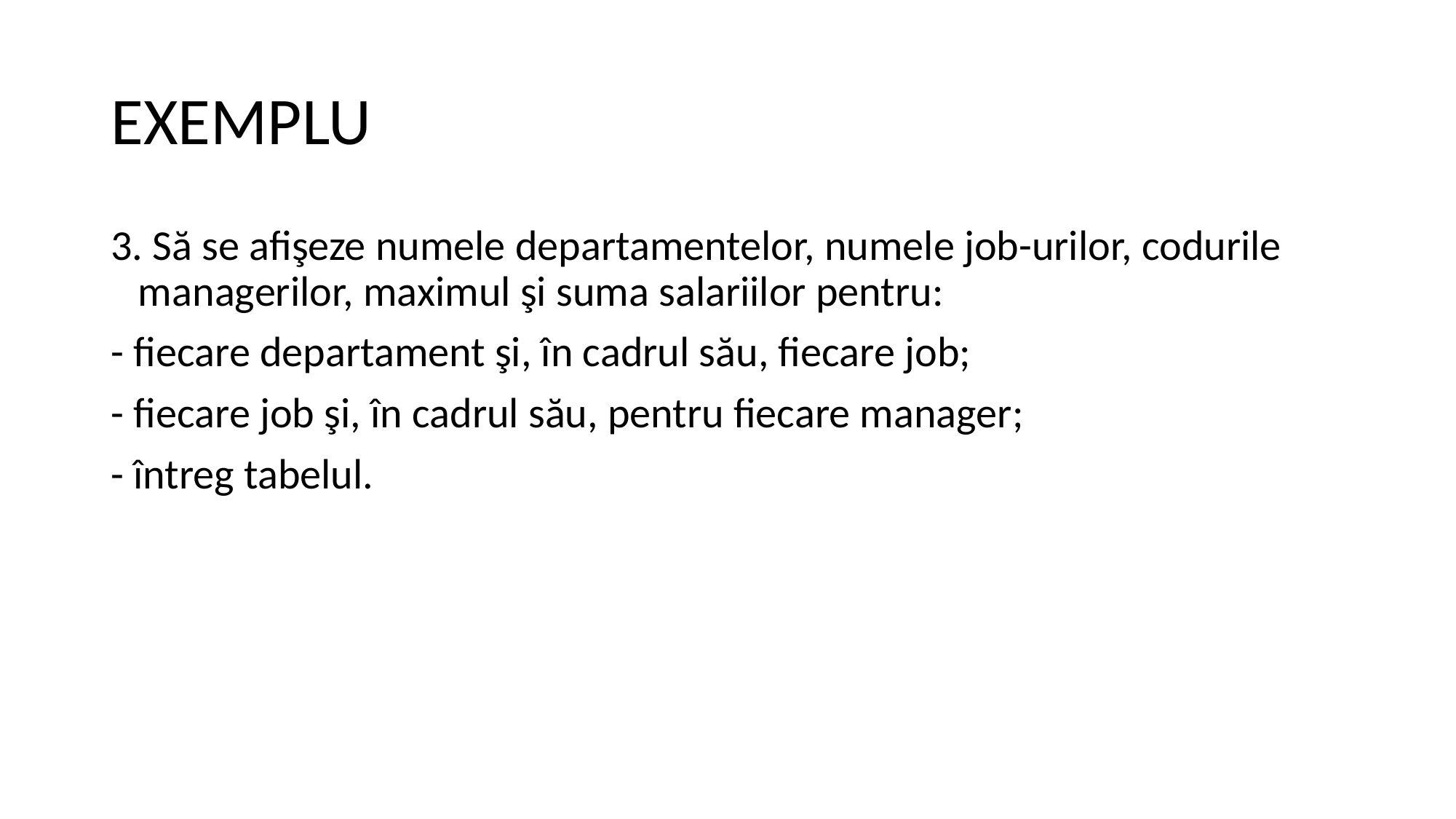

# EXEMPLU
3. Să se afişeze numele departamentelor, numele job-urilor, codurile managerilor, maximul şi suma salariilor pentru:
- fiecare departament şi, în cadrul său, fiecare job;
- fiecare job şi, în cadrul său, pentru fiecare manager;
- întreg tabelul.